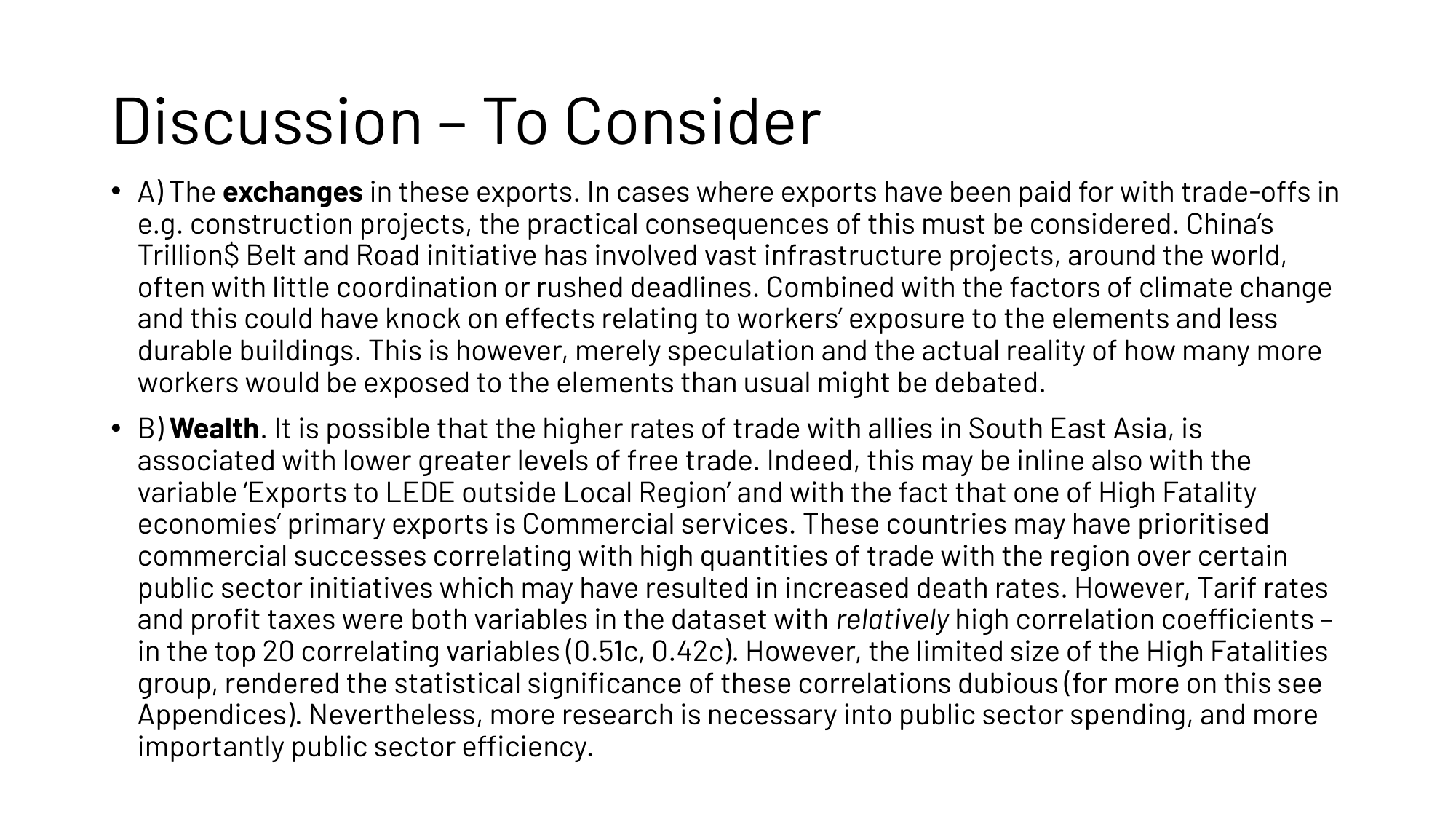

# Discussion – To Consider
A) The exchanges in these exports. In cases where exports have been paid for with trade-offs in e.g. construction projects, the practical consequences of this must be considered. China’s Trillion$ Belt and Road initiative has involved vast infrastructure projects, around the world, often with little coordination or rushed deadlines. Combined with the factors of climate change and this could have knock on effects relating to workers’ exposure to the elements and less durable buildings. This is however, merely speculation and the actual reality of how many more workers would be exposed to the elements than usual might be debated.
B) Wealth. It is possible that the higher rates of trade with allies in South East Asia, is associated with lower greater levels of free trade. Indeed, this may be inline also with the variable ‘Exports to LEDE outside Local Region’ and with the fact that one of High Fatality economies’ primary exports is Commercial services. These countries may have prioritised commercial successes correlating with high quantities of trade with the region over certain public sector initiatives which may have resulted in increased death rates. However, Tarif rates and profit taxes were both variables in the dataset with relatively high correlation coefficients – in the top 20 correlating variables (0.51c, 0.42c). However, the limited size of the High Fatalities group, rendered the statistical significance of these correlations dubious (for more on this see Appendices). Nevertheless, more research is necessary into public sector spending, and more importantly public sector efficiency.